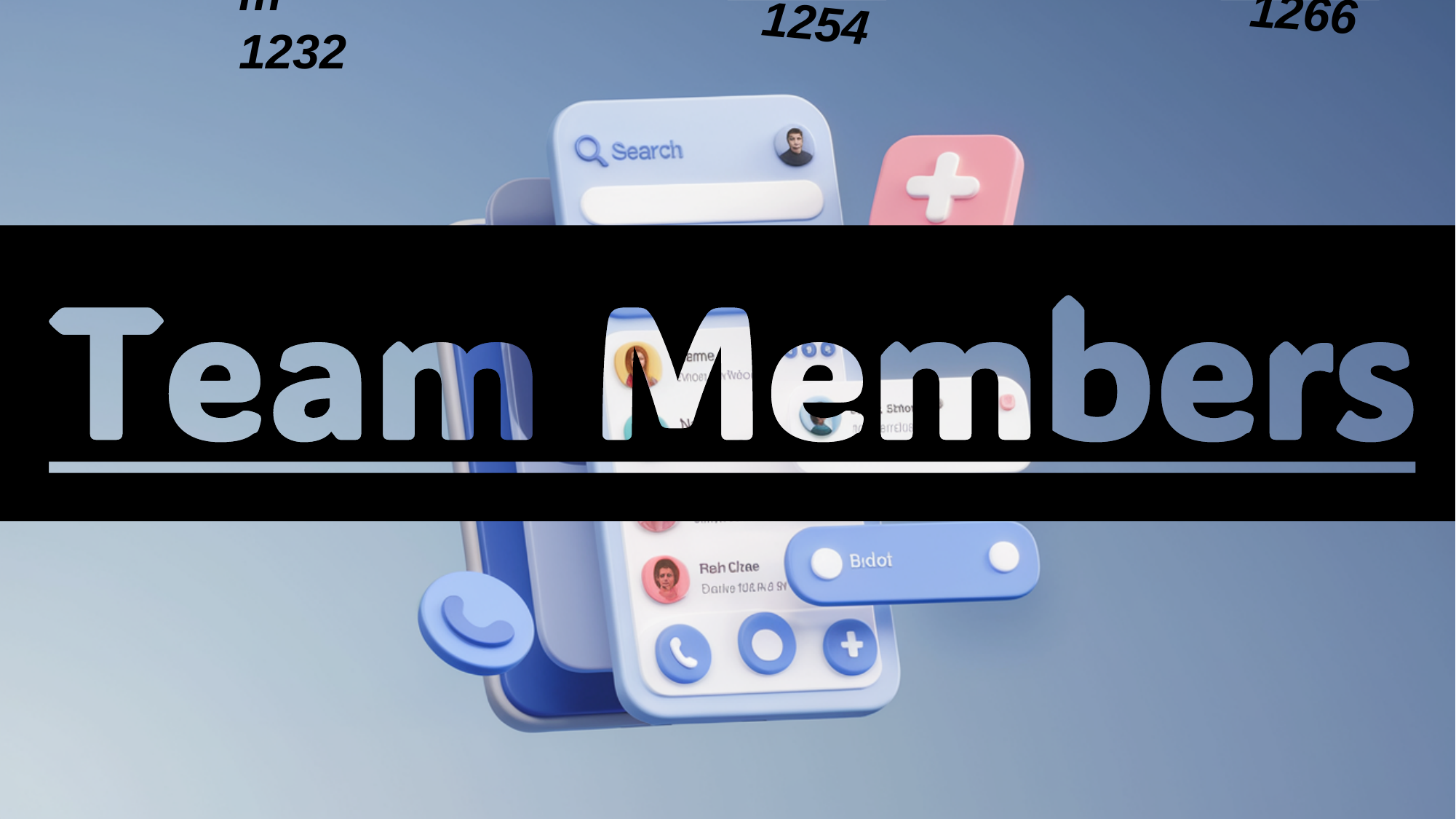

Nayab
Nasim
1232

Shadman
Ashraf
1254

Faiz
Ahmed
1266

Arhan
Abdullah
1236

Zaid
Akbar
1268